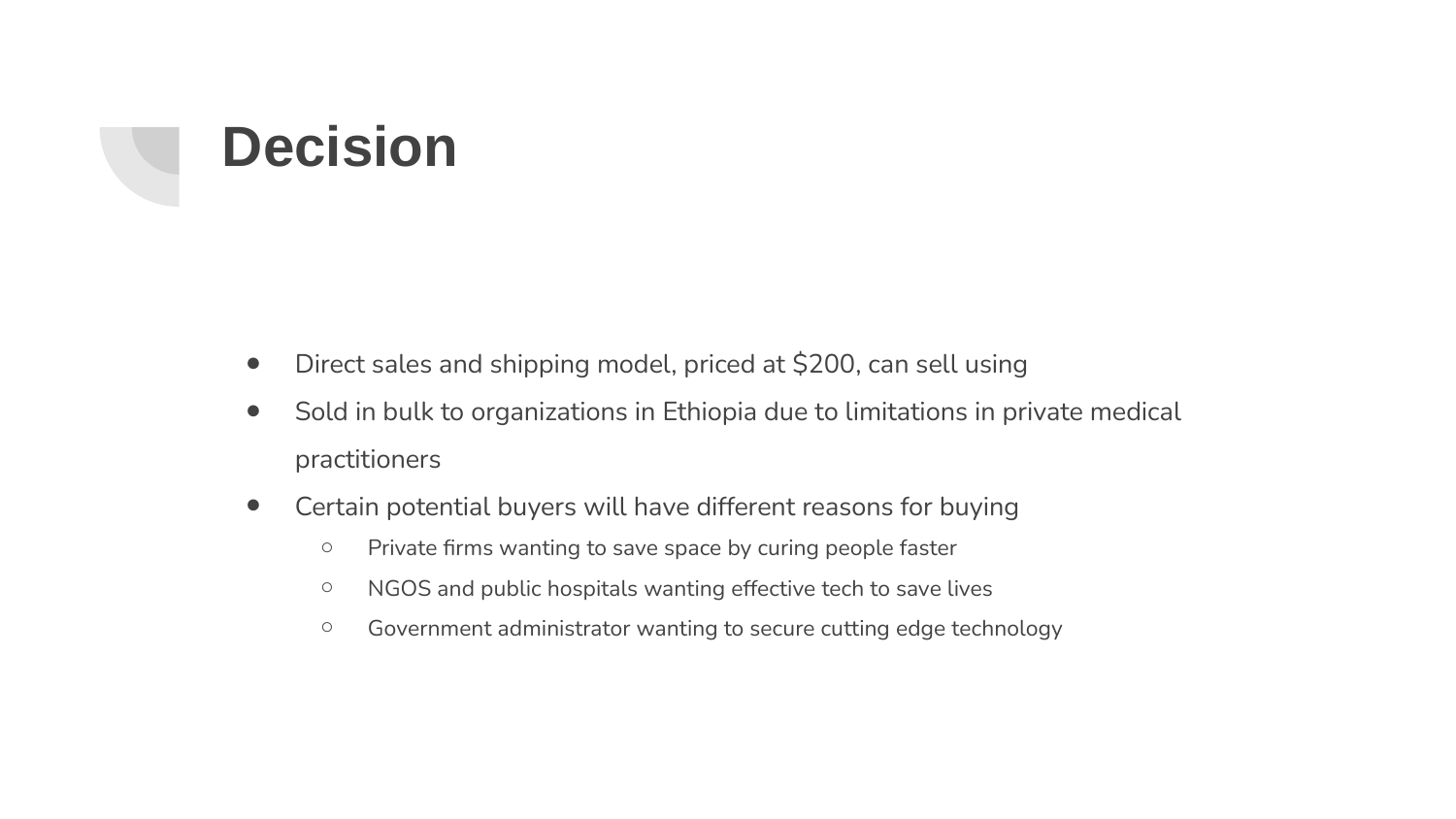

# Decision
Direct sales and shipping model, priced at $200, can sell using
Sold in bulk to organizations in Ethiopia due to limitations in private medical practitioners
Certain potential buyers will have different reasons for buying
Private firms wanting to save space by curing people faster
NGOS and public hospitals wanting effective tech to save lives
Government administrator wanting to secure cutting edge technology